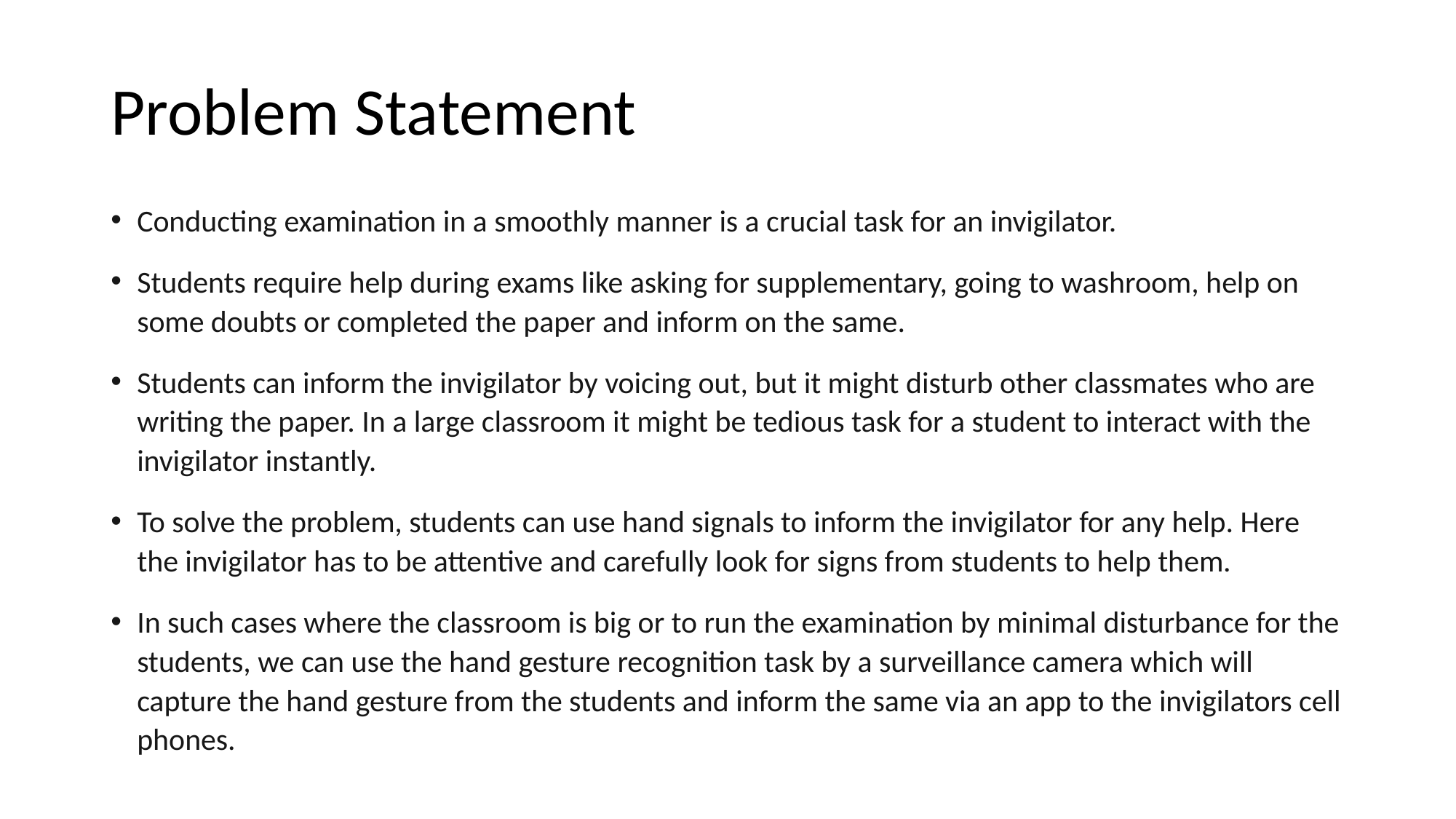

# Problem Statement
Conducting examination in a smoothly manner is a crucial task for an invigilator.
Students require help during exams like asking for supplementary, going to washroom, help on some doubts or completed the paper and inform on the same.
Students can inform the invigilator by voicing out, but it might disturb other classmates who are writing the paper. In a large classroom it might be tedious task for a student to interact with the invigilator instantly.
To solve the problem, students can use hand signals to inform the invigilator for any help. Here the invigilator has to be attentive and carefully look for signs from students to help them.
In such cases where the classroom is big or to run the examination by minimal disturbance for the students, we can use the hand gesture recognition task by a surveillance camera which will capture the hand gesture from the students and inform the same via an app to the invigilators cell phones.